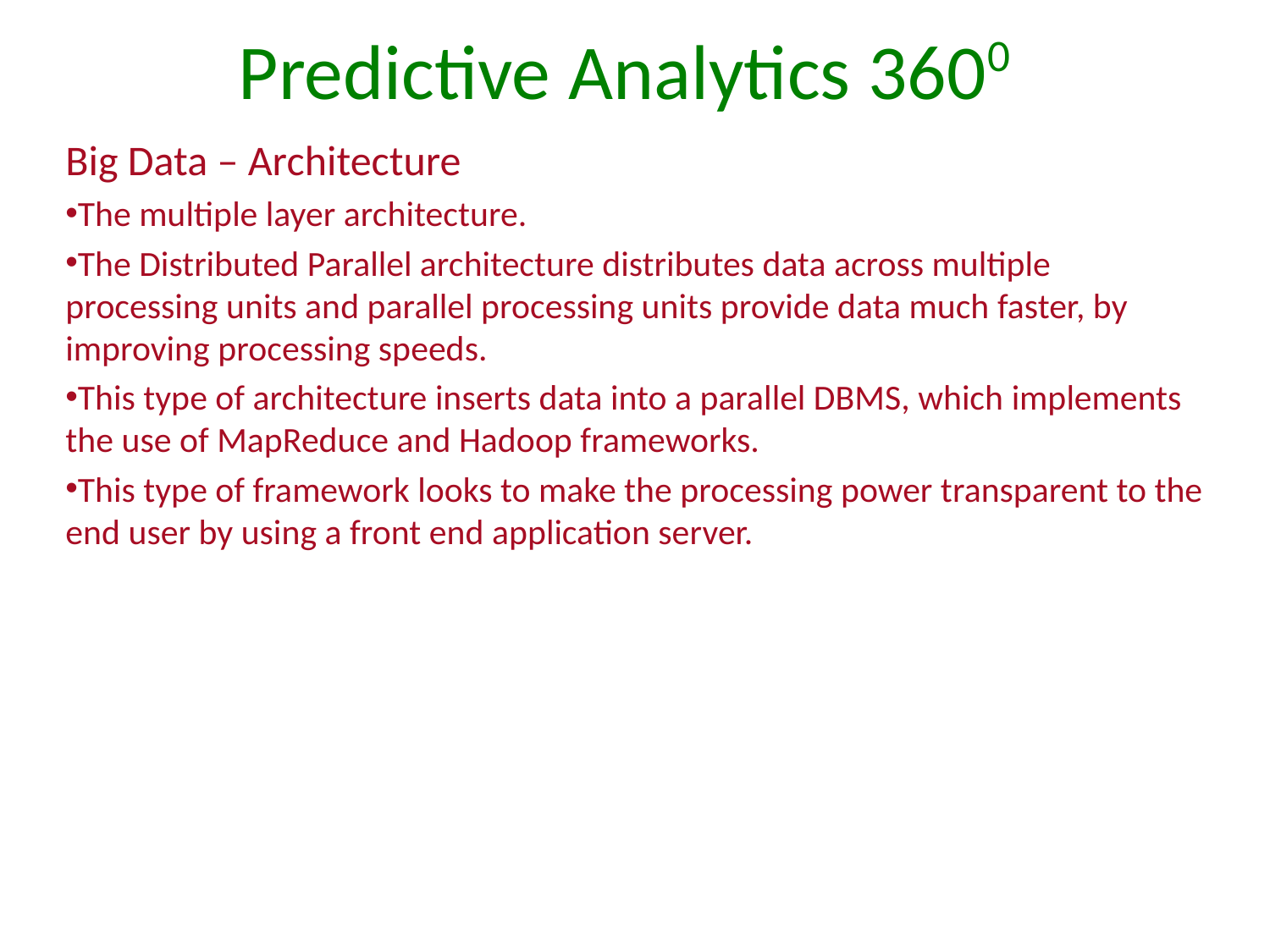

# Predictive Analytics 3600
Big Data – Architecture
The multiple layer architecture.
The Distributed Parallel architecture distributes data across multiple processing units and parallel processing units provide data much faster, by improving processing speeds.
This type of architecture inserts data into a parallel DBMS, which implements the use of MapReduce and Hadoop frameworks.
This type of framework looks to make the processing power transparent to the end user by using a front end application server.